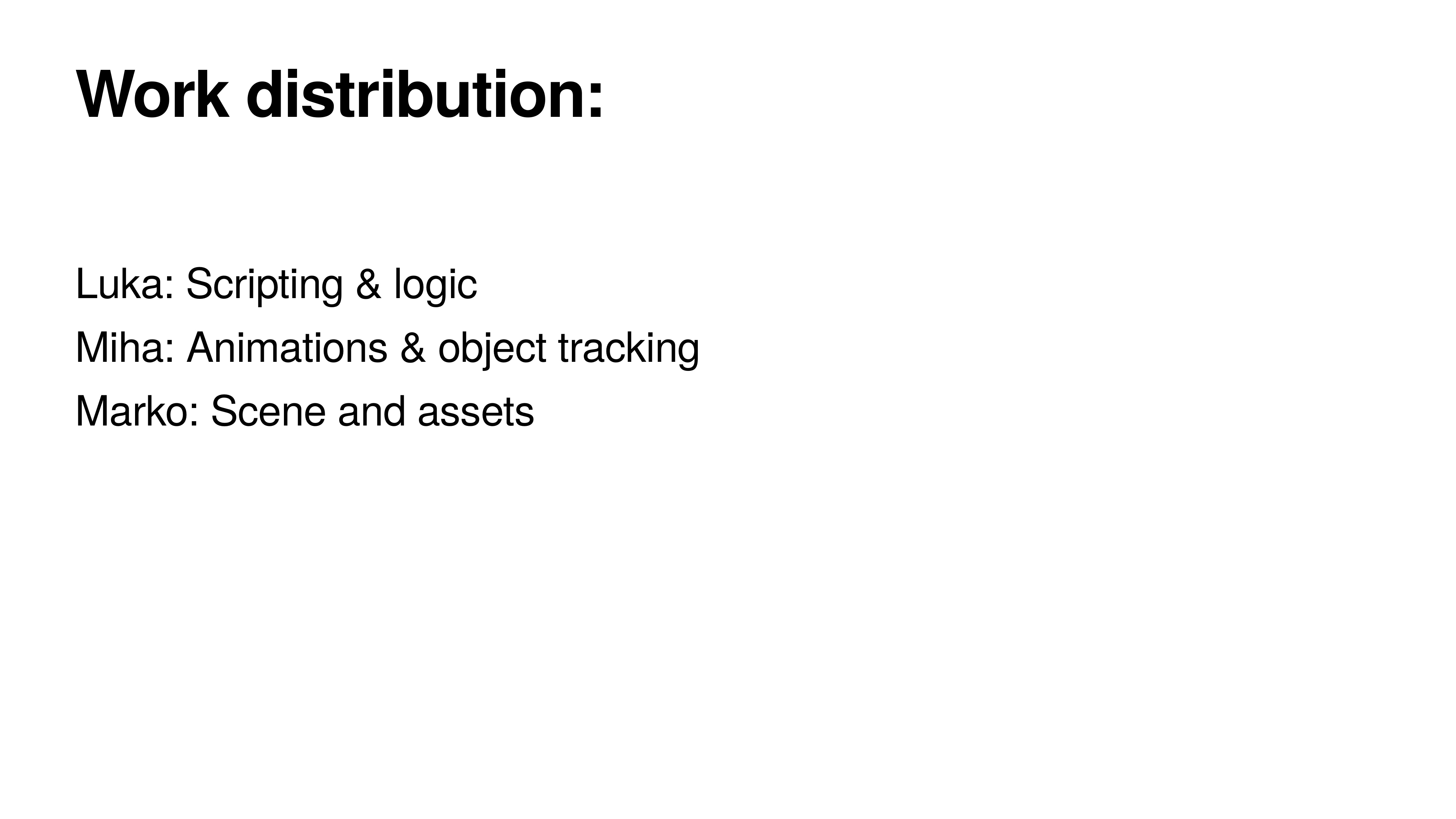

# Work distribution:
Luka: Scripting & logic
Miha: Animations & object tracking
Marko: Scene and assets